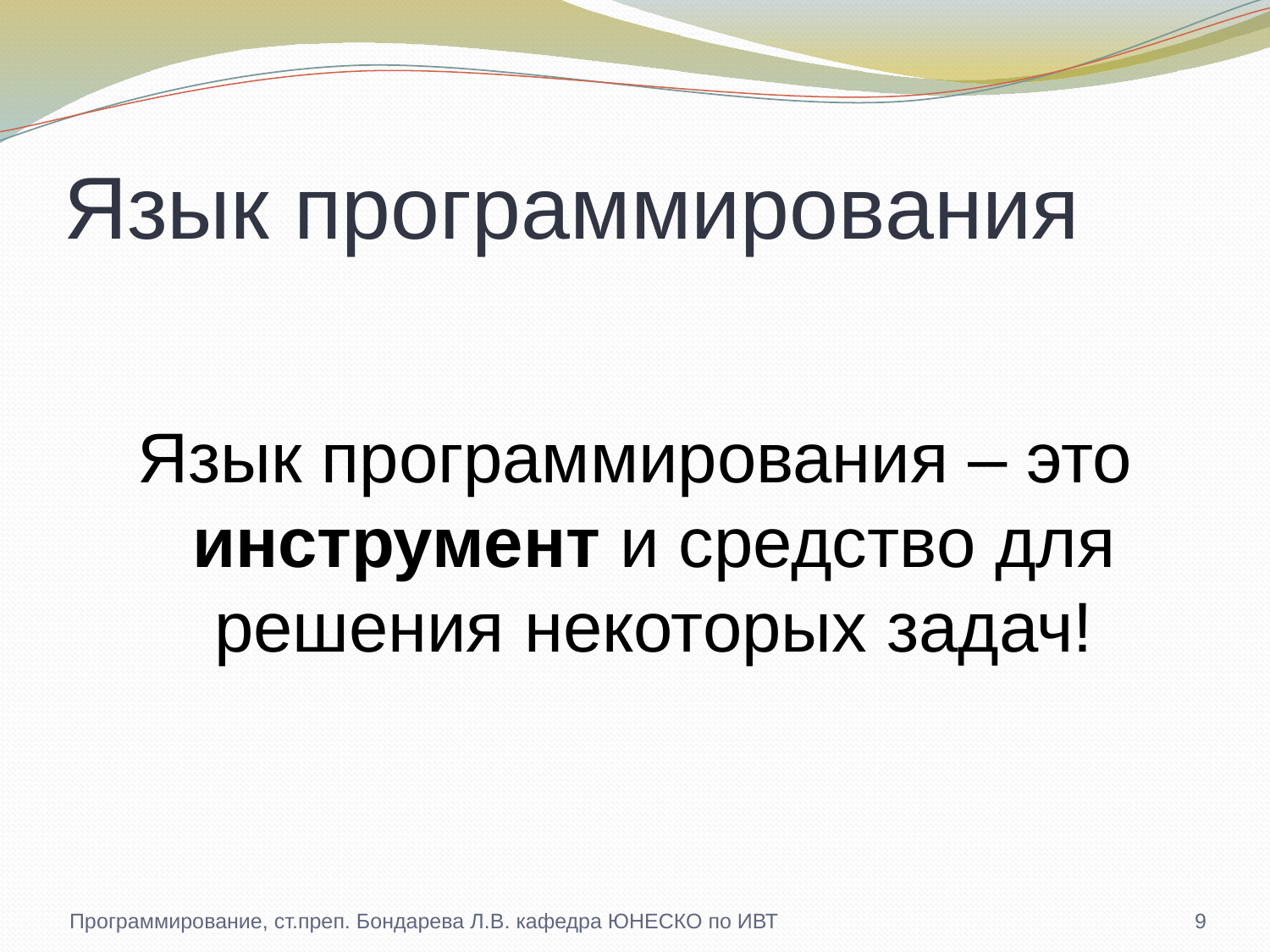

# Язык программирования

Язык программирования – это инструмент и средство для решения некоторых задач!
Программирование, ст.преп. Бондарева Л.В. кафедра ЮНЕСКО по ИВТ
9